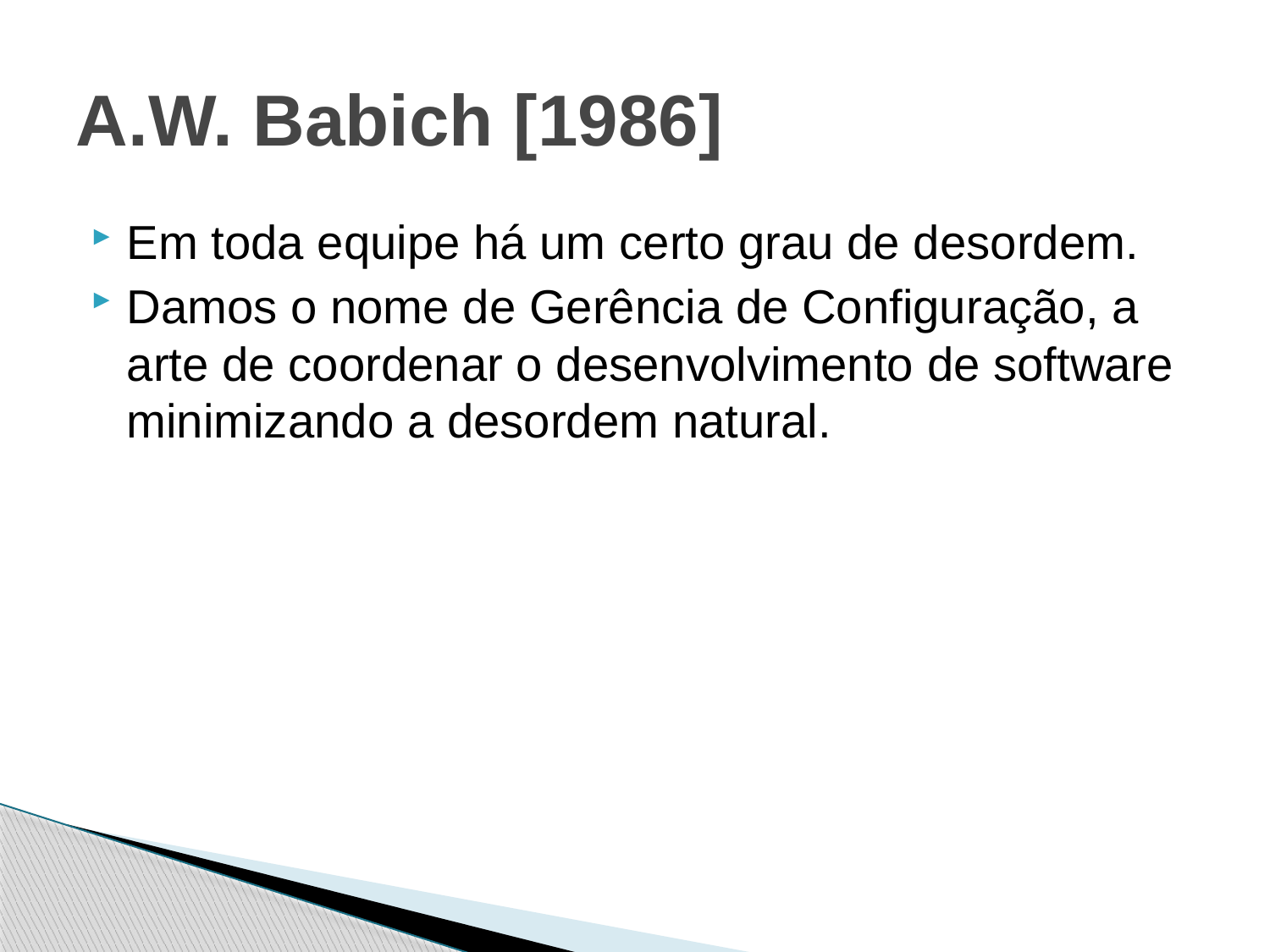

# A.W. Babich [1986]
Em toda equipe há um certo grau de desordem.
Damos o nome de Gerência de Configuração, a arte de coordenar o desenvolvimento de software minimizando a desordem natural.